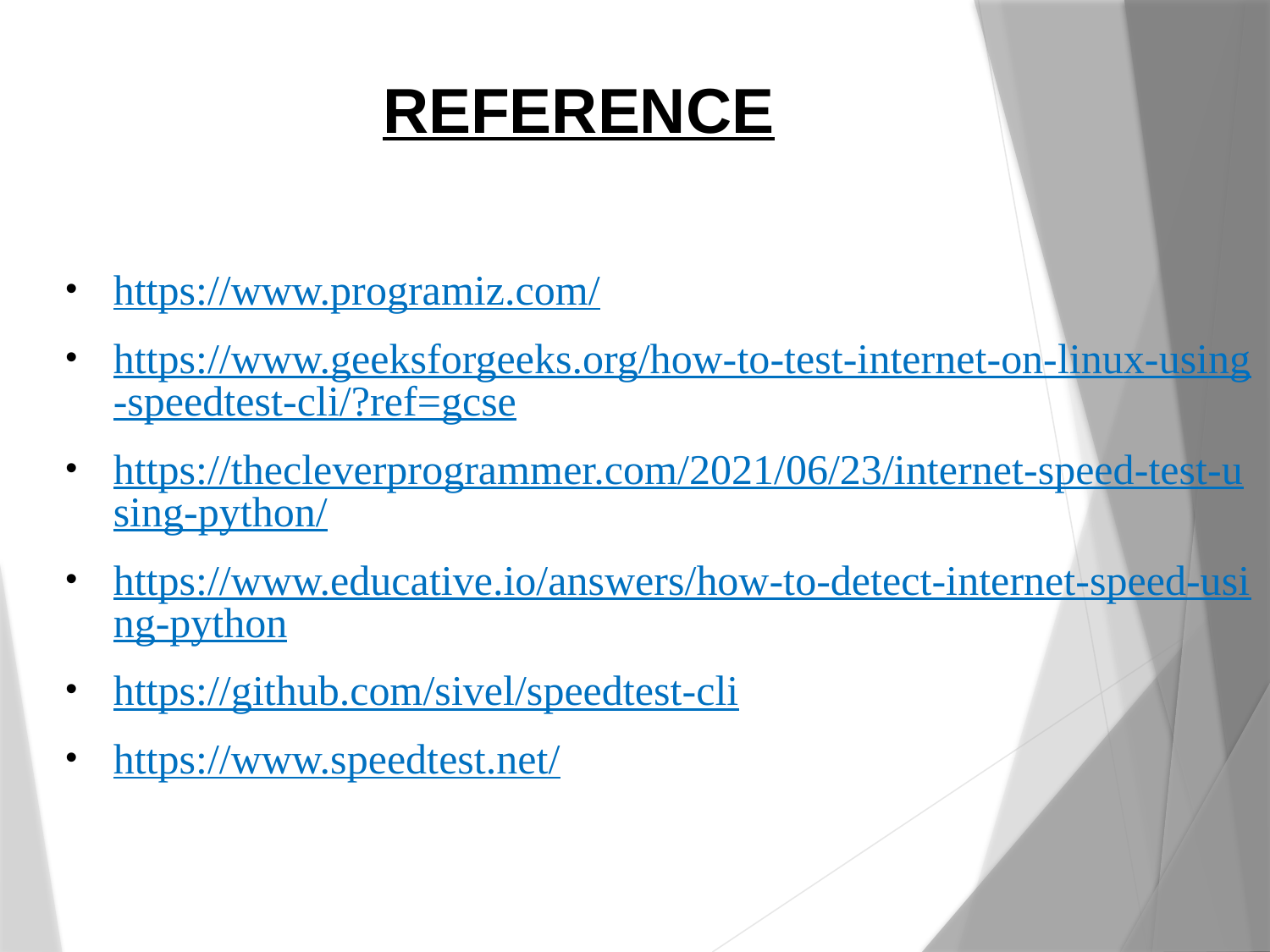

REFERENCE

https://www.programiz.com/
https://www.geeksforgeeks.org/how-to-test-internet-on-linux-using-speedtest-cli/?ref=gcse
https://thecleverprogrammer.com/2021/06/23/internet-speed-test-using-python/
https://www.educative.io/answers/how-to-detect-internet-speed-using-python
https://github.com/sivel/speedtest-cli
https://www.speedtest.net/